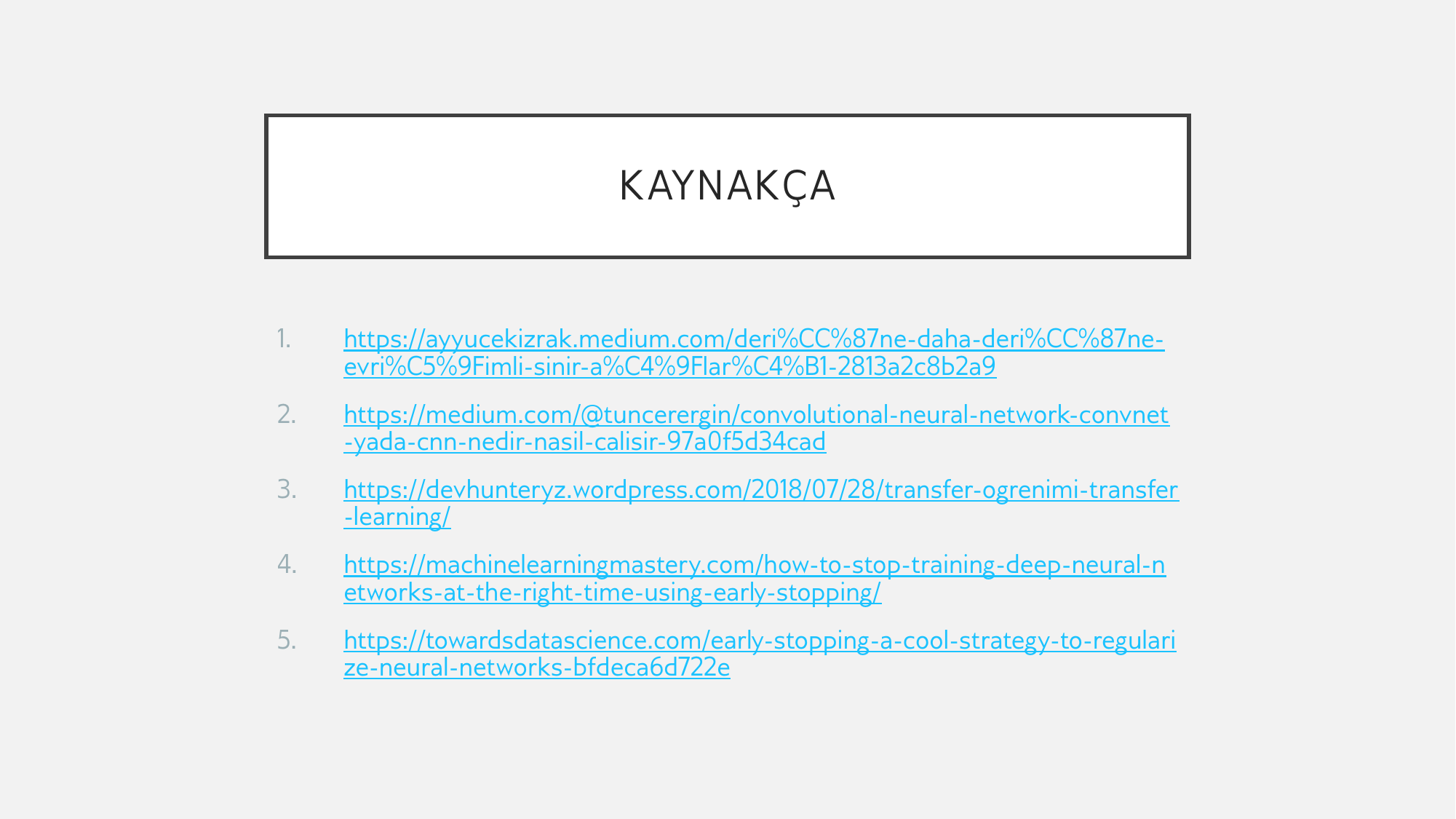

# Kaynakça
https://ayyucekizrak.medium.com/deri%CC%87ne-daha-deri%CC%87ne-evri%C5%9Fimli-sinir-a%C4%9Flar%C4%B1-2813a2c8b2a9
https://medium.com/@tuncerergin/convolutional-neural-network-convnet-yada-cnn-nedir-nasil-calisir-97a0f5d34cad
https://devhunteryz.wordpress.com/2018/07/28/transfer-ogrenimi-transfer-learning/
https://machinelearningmastery.com/how-to-stop-training-deep-neural-networks-at-the-right-time-using-early-stopping/
https://towardsdatascience.com/early-stopping-a-cool-strategy-to-regularize-neural-networks-bfdeca6d722e